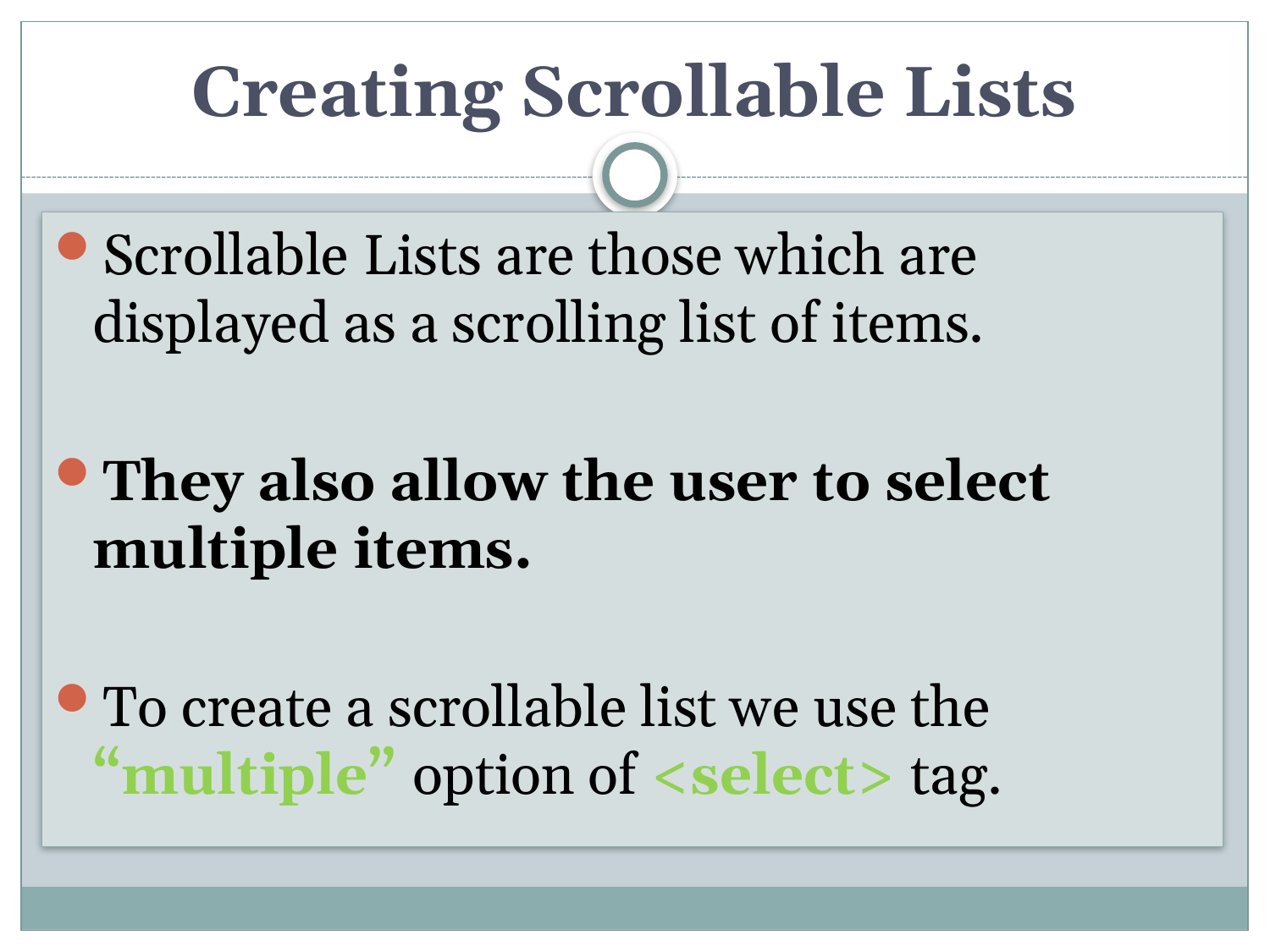

# Creating Scrollable Lists
Scrollable Lists are those which are displayed as a scrolling list of items.

They also allow the user to select multiple items.

To create a scrollable list we use the “multiple” option of <select> tag.